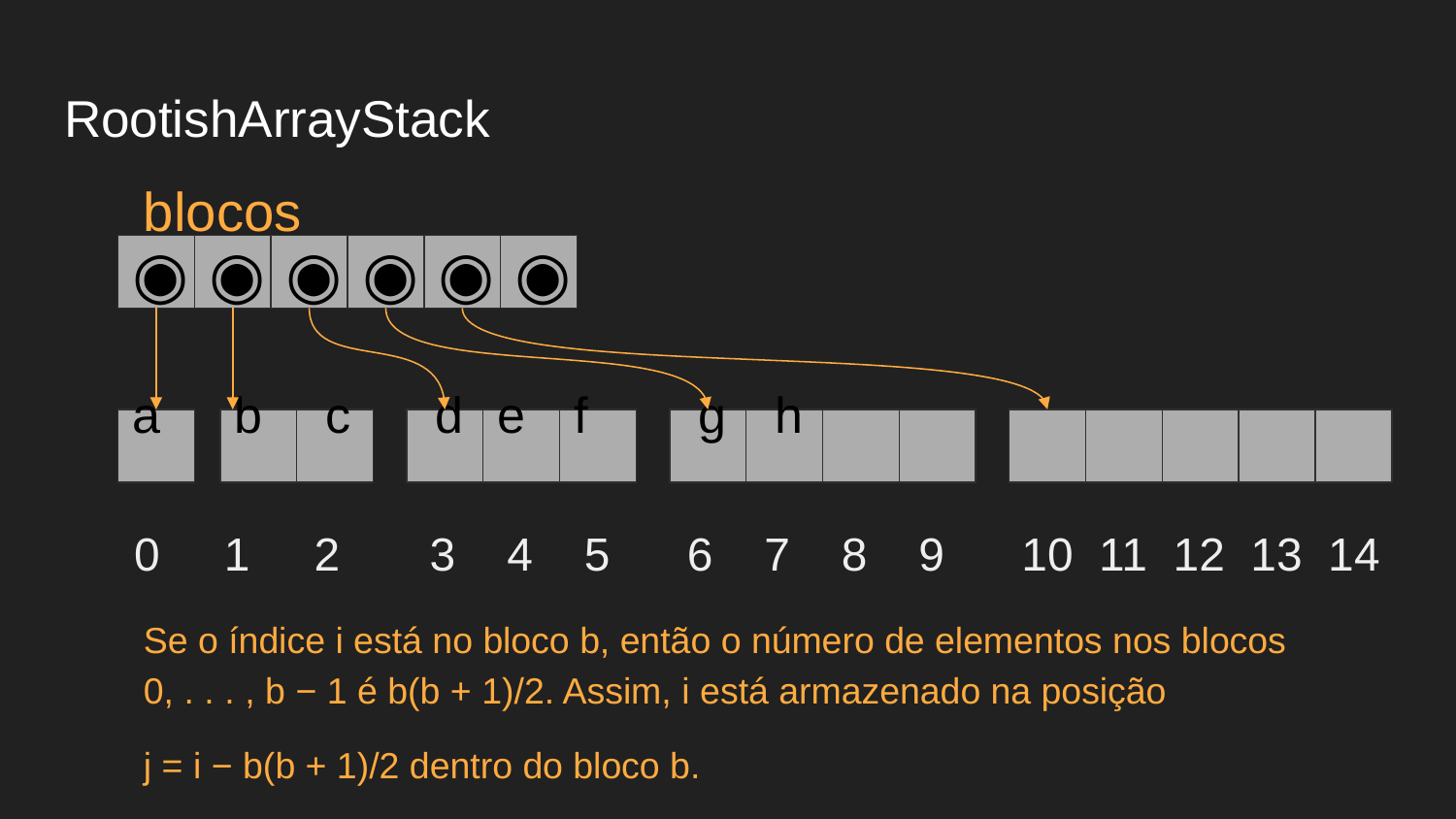

# RootishArrayStack
blocos
◉
◉
◉
◉
◉
◉
a
b
 c
 d
e
f
 g
 h

0     1     2       3    4    5      6    7    8    9      10  11  12  13  14
Se o índice i está no bloco b, então o número de elementos nos blocos 0, . . . , b − 1 é b(b + 1)/2. Assim, i está armazenado na posição
j = i − b(b + 1)/2 dentro do bloco b.